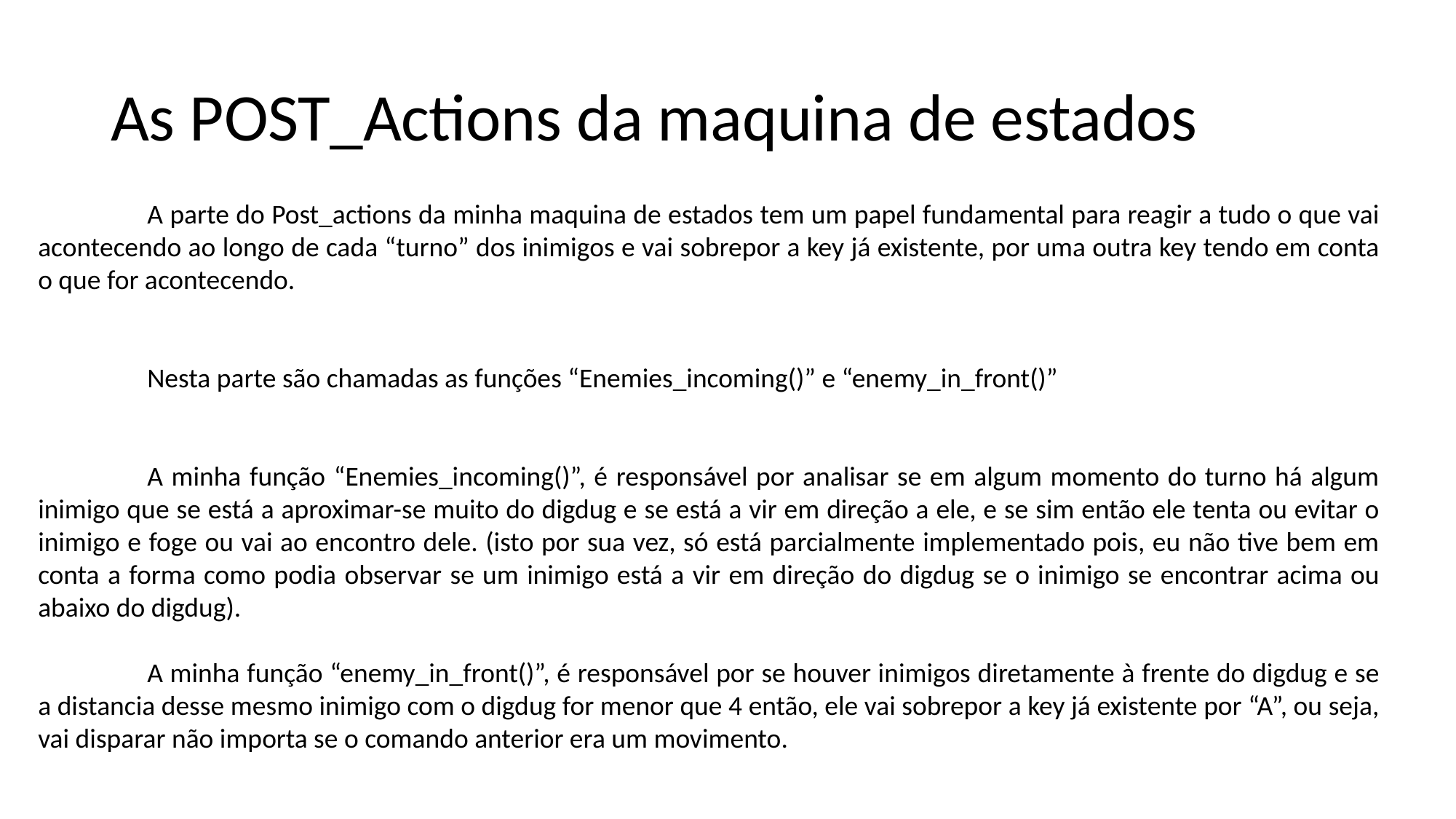

# As POST_Actions da maquina de estados
	A parte do Post_actions da minha maquina de estados tem um papel fundamental para reagir a tudo o que vai acontecendo ao longo de cada “turno” dos inimigos e vai sobrepor a key já existente, por uma outra key tendo em conta o que for acontecendo.

 	Nesta parte são chamadas as funções “Enemies_incoming()” e “enemy_in_front()”

	A minha função “Enemies_incoming()”, é responsável por analisar se em algum momento do turno há algum inimigo que se está a aproximar-se muito do digdug e se está a vir em direção a ele, e se sim então ele tenta ou evitar o inimigo e foge ou vai ao encontro dele. (isto por sua vez, só está parcialmente implementado pois, eu não tive bem em conta a forma como podia observar se um inimigo está a vir em direção do digdug se o inimigo se encontrar acima ou abaixo do digdug).

	A minha função “enemy_in_front()”, é responsável por se houver inimigos diretamente à frente do digdug e se a distancia desse mesmo inimigo com o digdug for menor que 4 então, ele vai sobrepor a key já existente por “A”, ou seja, vai disparar não importa se o comando anterior era um movimento.